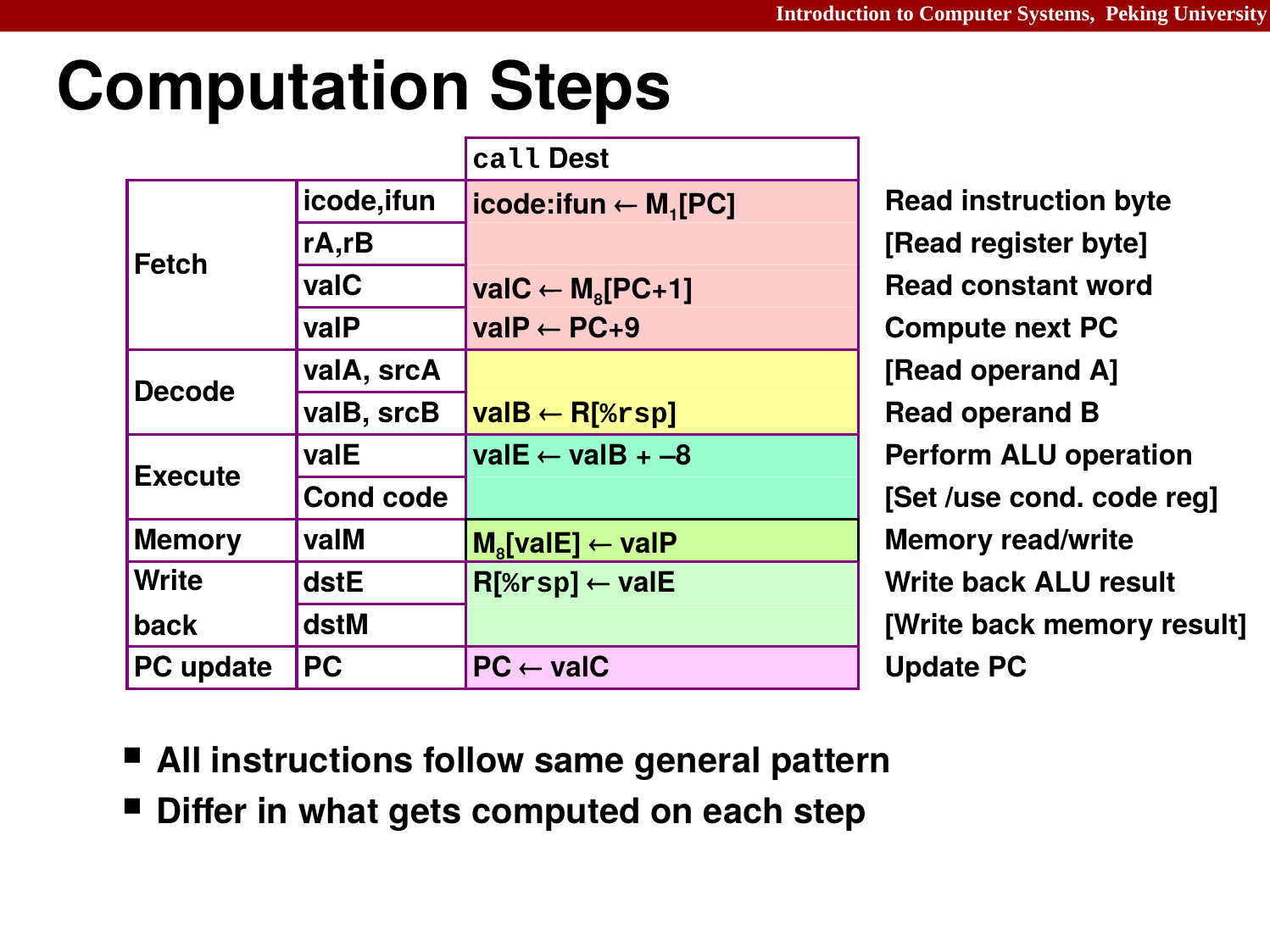

# Computation Steps
call Dest
Fetch
icode,ifun
icode:ifun ← M1[PC]

Read instruction byte
rA,rB

[Read register byte]
valC
valC ← M8[PC+1]
Read constant word
valP
valP ← PC+9
Compute next PC
Decode
valA, srcA

[Read operand A]
valB, srcB
valB ← R[%rsp]
Read operand B
Execute
valE
valE ← valB + –8

Perform ALU operation
Cond code

[Set /use cond. code reg]
Memory
valM
M8[valE] ← valP
Memory read/write
Write
back
dstE
R[%rsp] ← valE

Write back ALU result
dstM

[Write back memory result]
PC update
PC
PC ← valC
Update PC
All instructions follow same general pattern
Differ in what gets computed on each step